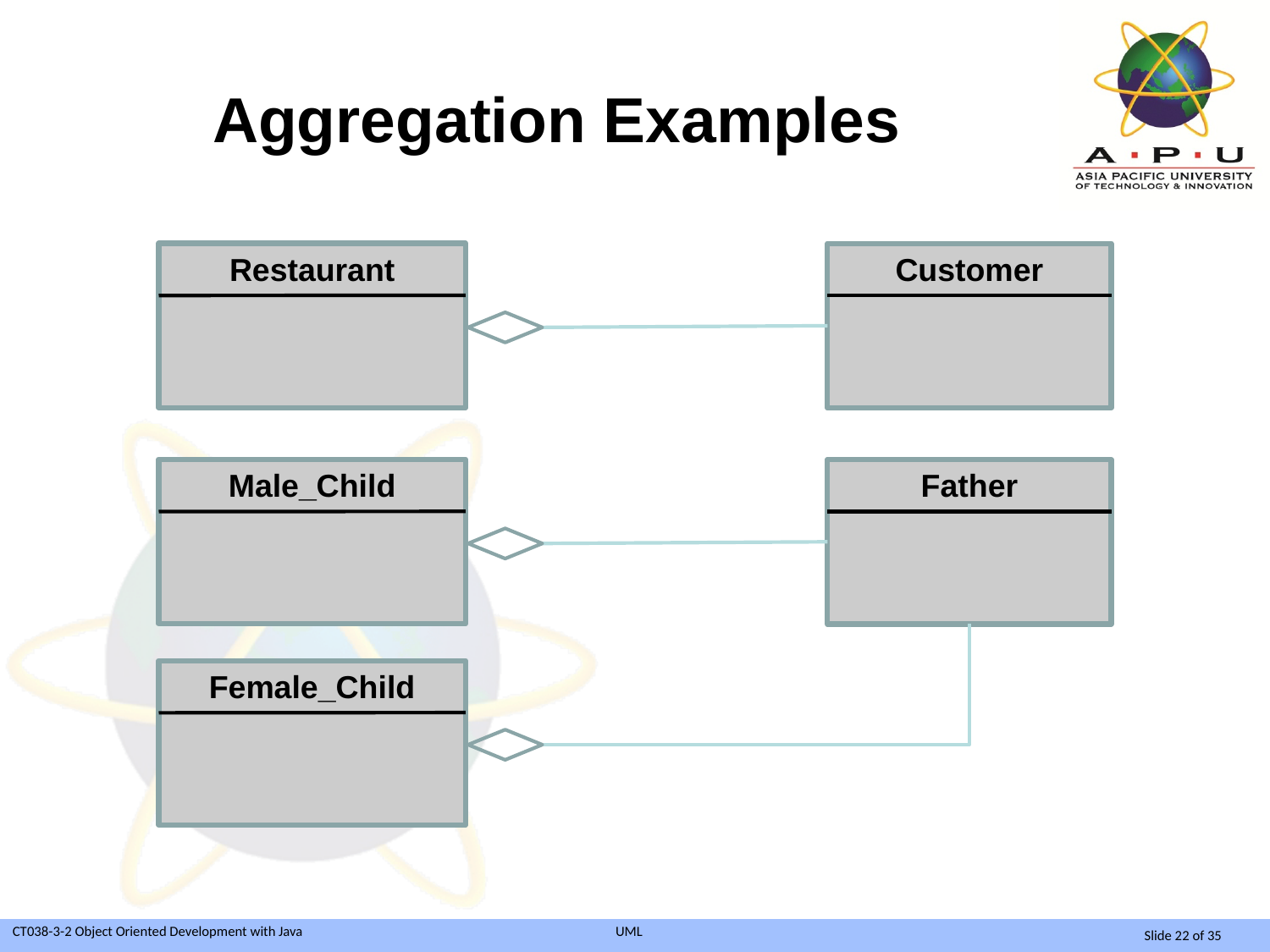

# Aggregation Examples
Restaurant
Customer

Male_Child
Father

Female_Child